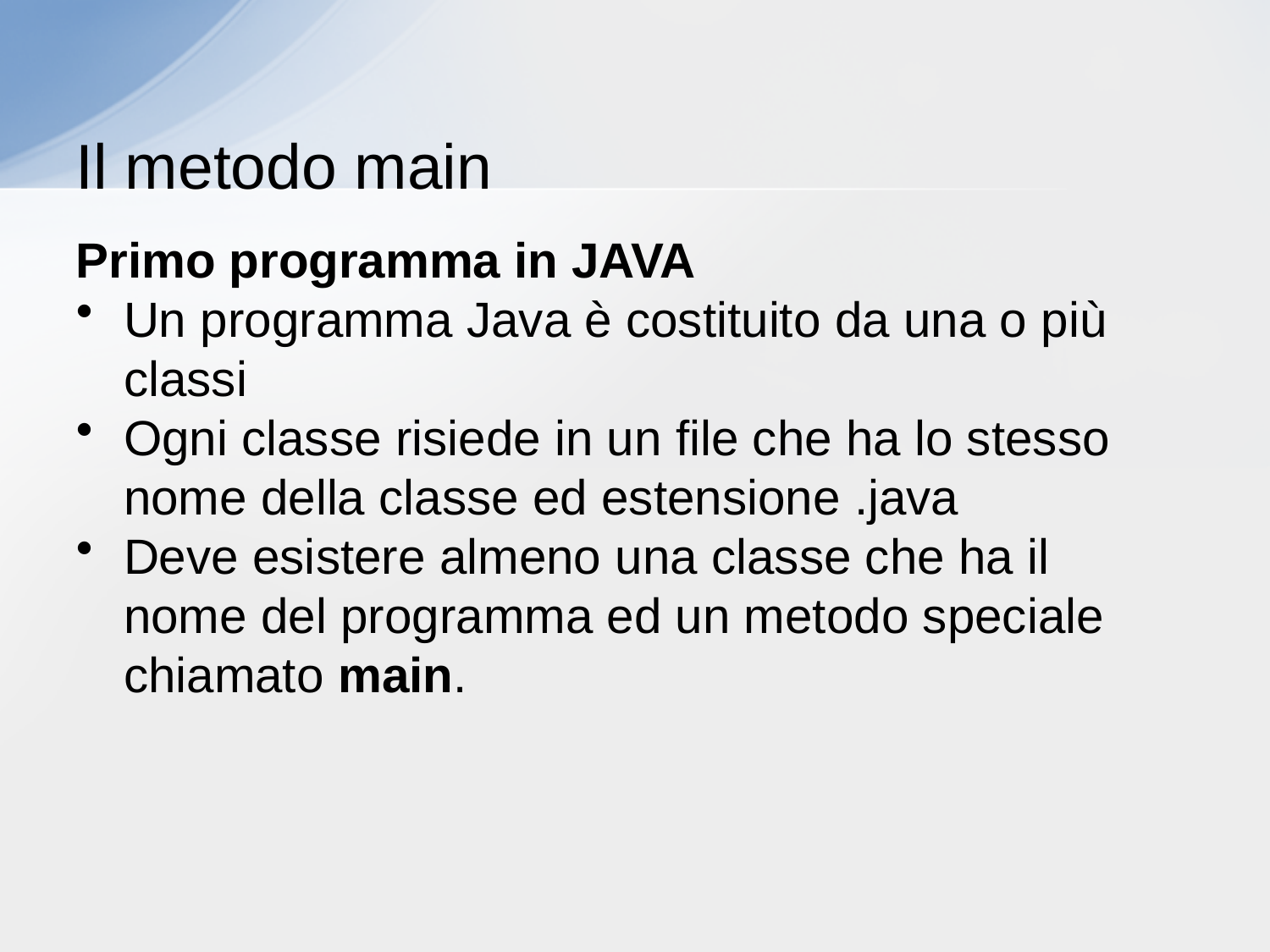

# Il metodo main
Primo programma in JAVA
Un programma Java è costituito da una o più classi
Ogni classe risiede in un file che ha lo stesso nome della classe ed estensione .java
Deve esistere almeno una classe che ha il  nome del programma ed un metodo speciale chiamato main.